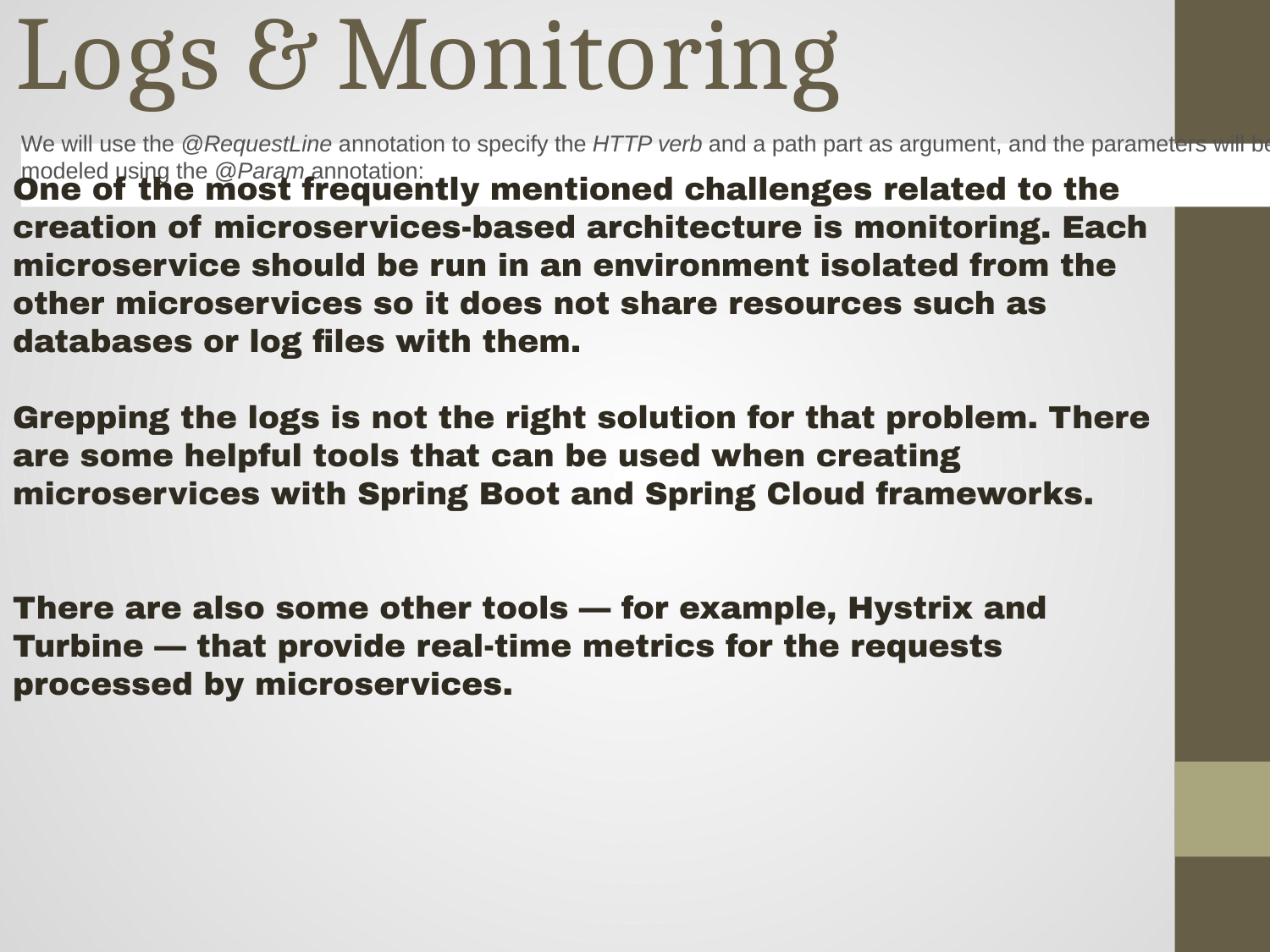

# Logs & Monitoring
We will use the @RequestLine annotation to specify the HTTP verb and a path part as argument, and the parameters will be modeled using the @Param annotation:

One of the most frequently mentioned challenges related to the creation of microservices-based architecture is monitoring. Each microservice should be run in an environment isolated from the other microservices so it does not share resources such as databases or log files with them.

Grepping the logs is not the right solution for that problem. There are some helpful tools that can be used when creating microservices with Spring Boot and Spring Cloud frameworks.

There are also some other tools — for example, Hystrix and Turbine — that provide real-time metrics for the requests processed by microservices.